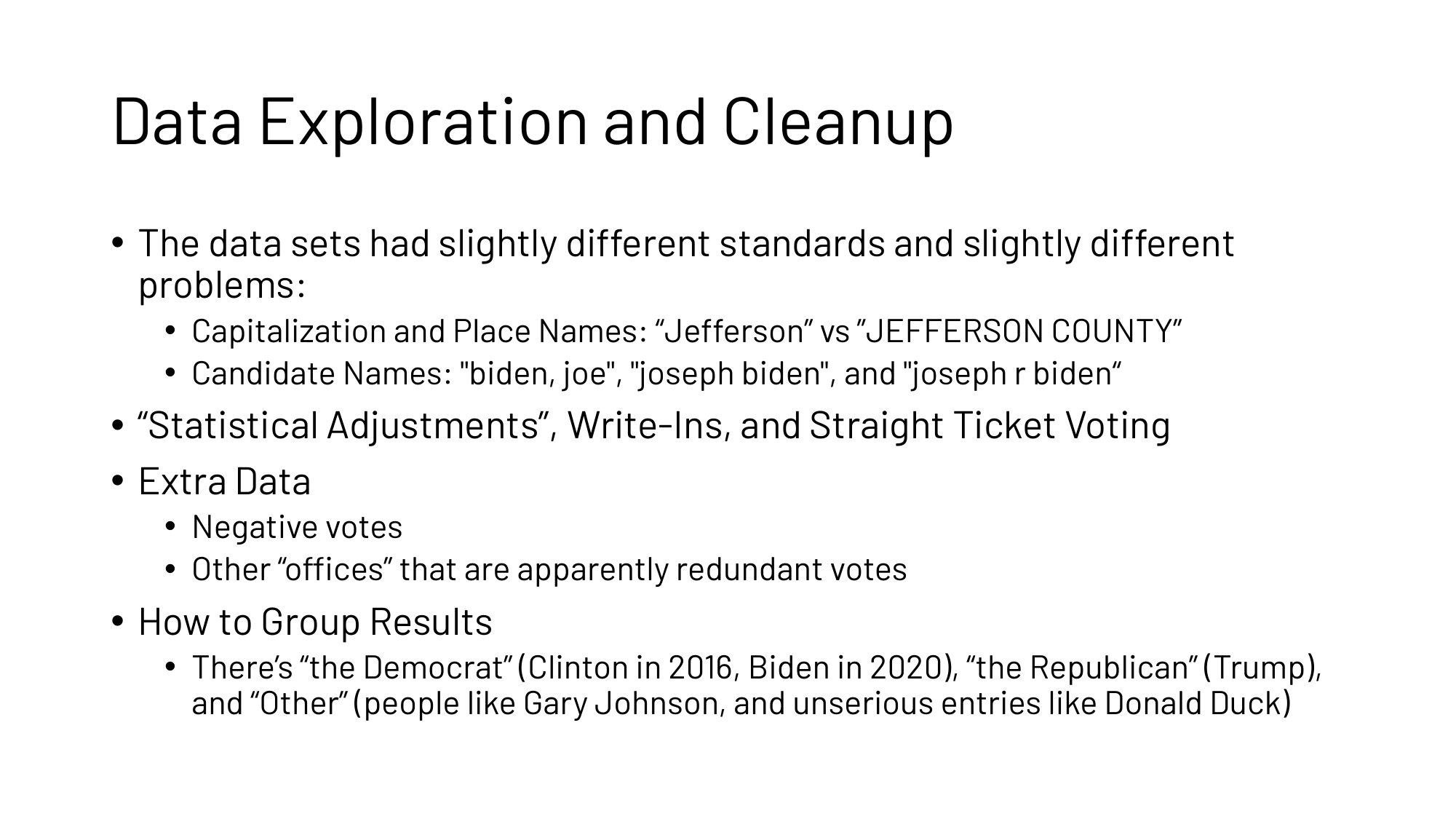

# Data Exploration and Cleanup
The data sets had slightly different standards and slightly different problems:
Capitalization and Place Names: “Jefferson” vs ”JEFFERSON COUNTY”
Candidate Names: "biden, joe", "joseph biden", and "joseph r biden“
“Statistical Adjustments”, Write-Ins, and Straight Ticket Voting
Extra Data
Negative votes
Other “offices” that are apparently redundant votes
How to Group Results
There’s “the Democrat” (Clinton in 2016, Biden in 2020), “the Republican” (Trump), and “Other” (people like Gary Johnson, and unserious entries like Donald Duck)